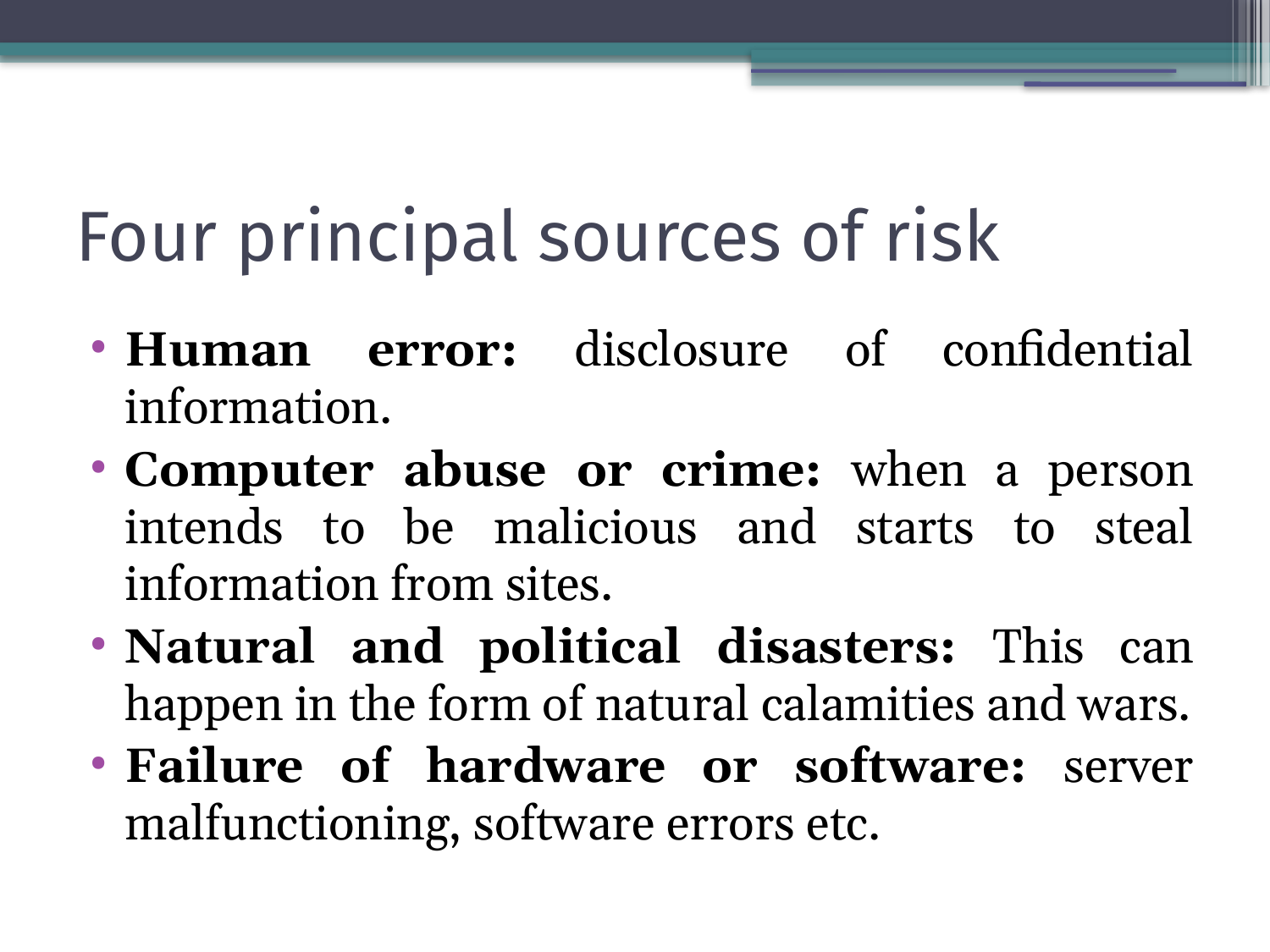

Four principal sources of risk
Human error: disclosure of confidential information.
Computer abuse or crime: when a person intends to be malicious and starts to steal information from sites.
Natural and political disasters: This can happen in the form of natural calamities and wars.
Failure of hardware or software: server malfunctioning, software errors etc.